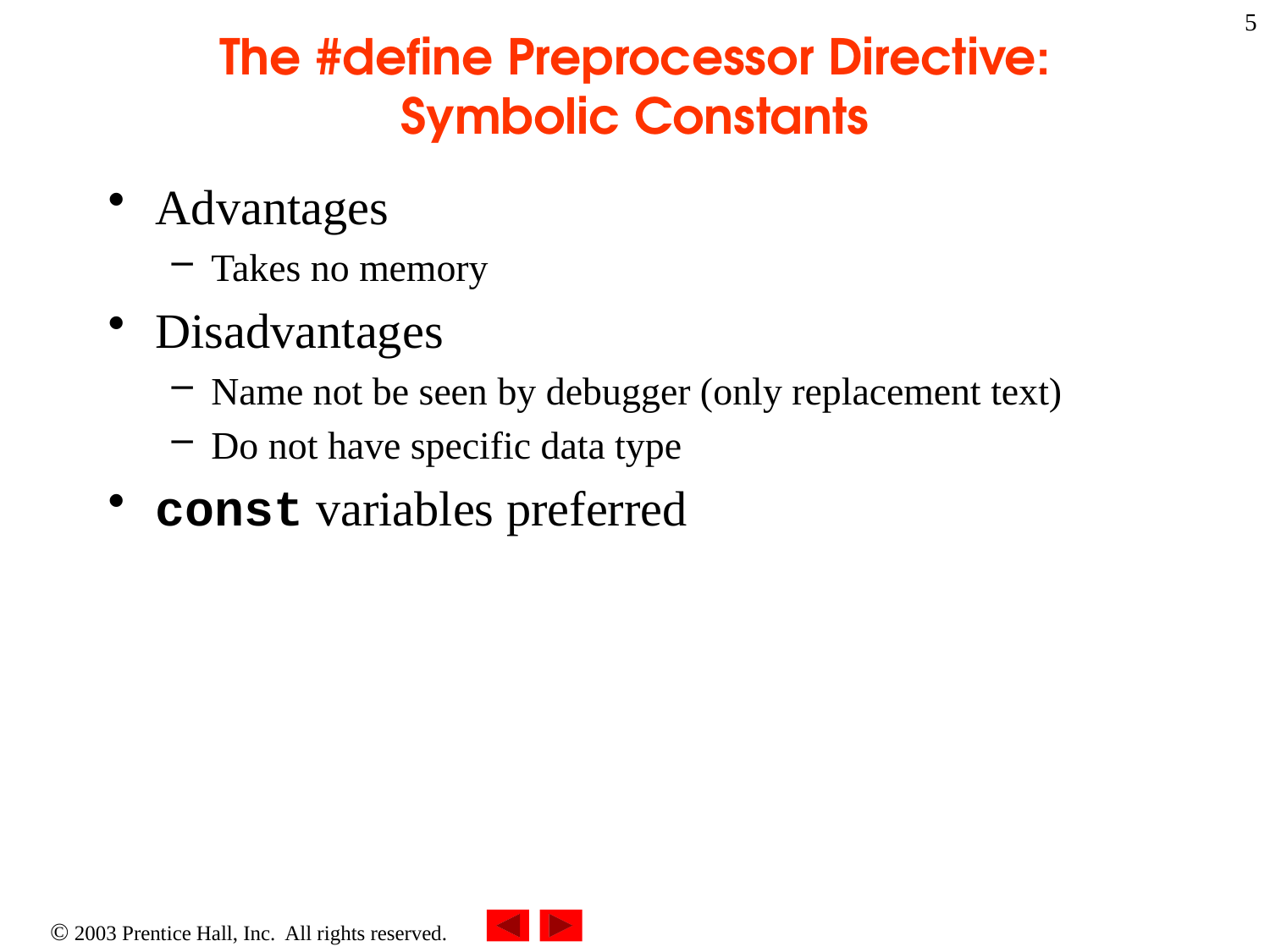

5
# The #define Preprocessor Directive: Symbolic Constants
Advantages
Takes no memory
Disadvantages
Name not be seen by debugger (only replacement text)
Do not have specific data type
const variables preferred